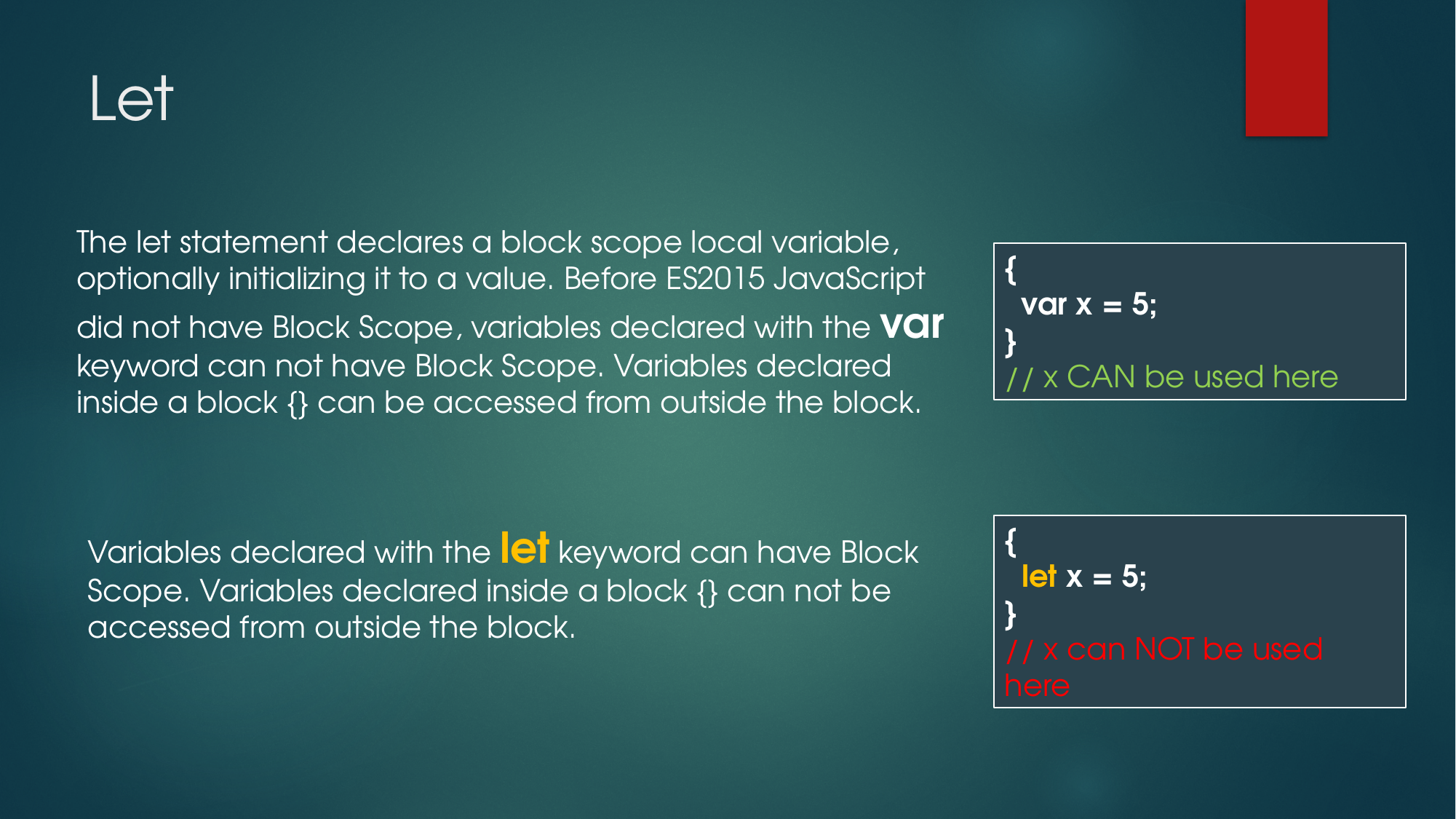

# Let
The let statement declares a block scope local variable, optionally initializing it to a value. Before ES2015 JavaScript did not have Block Scope, variables declared with the var keyword can not have Block Scope. Variables declared inside a block {} can be accessed from outside the block.
{
  var x = 5;
}
// x CAN be used here
Variables declared with the let keyword can have Block Scope. Variables declared inside a block {} can not be accessed from outside the block.
{
  let x = 5;
}
// x can NOT be used here